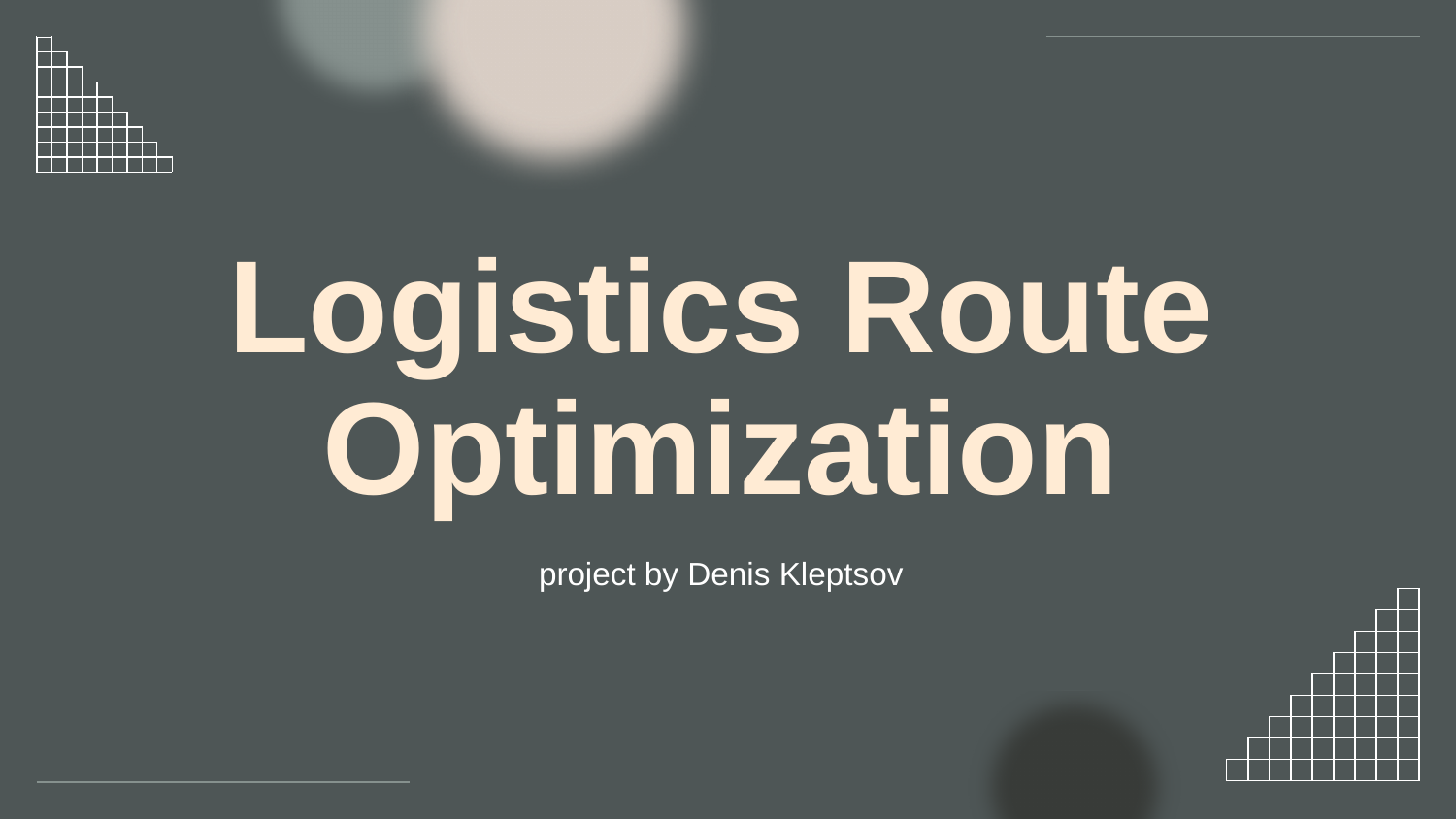

# Logistics Route Optimization
project by Denis Kleptsov